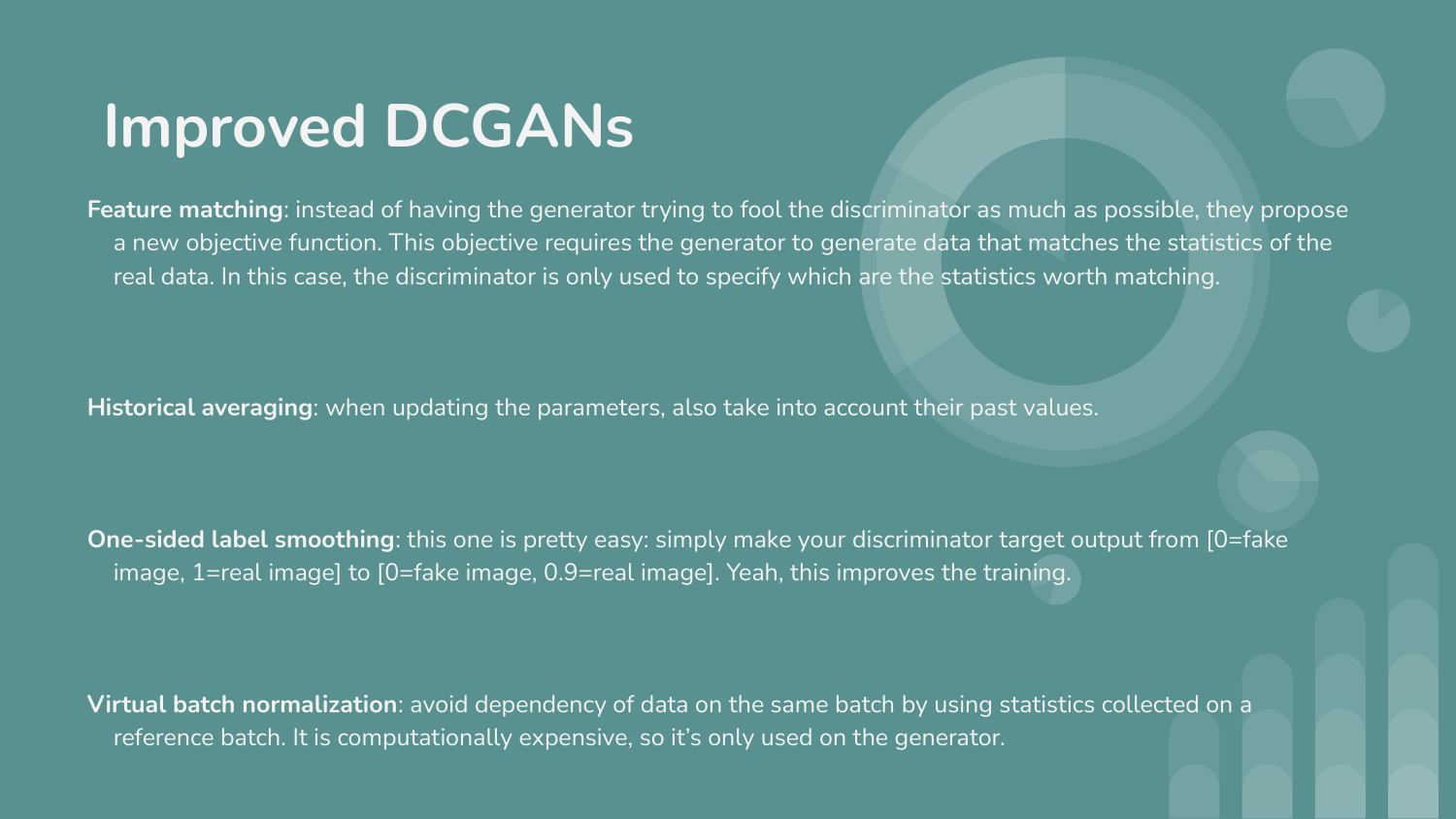

Improved DCGANs

Feature matching: instead of having the generator trying to fool the discriminator as much as possible, they propose a new objective function. This objective requires the generator to generate data that matches the statistics of the real data. In this case, the discriminator is only used to specify which are the statistics worth matching.

Historical averaging: when updating the parameters, also take into account their past values.

One-sided label smoothing: this one is pretty easy: simply make your discriminator target output from [0=fake image, 1=real image] to [0=fake image, 0.9=real image]. Yeah, this improves the training.

Virtual batch normalization: avoid dependency of data on the same batch by using statistics collected on a reference batch. It is computationally expensive, so it’s only used on the generator.